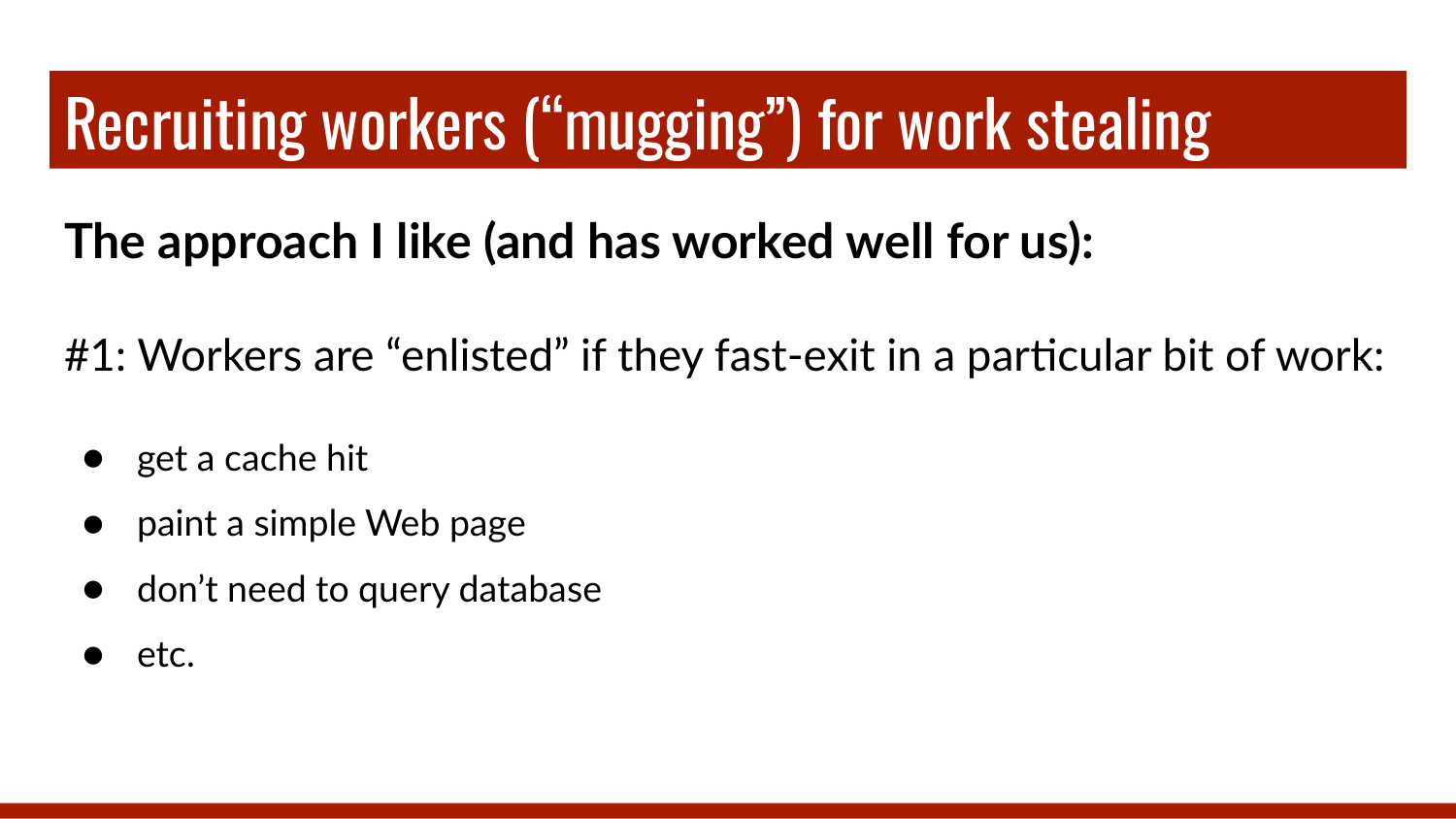

# Recruiting workers (“mugging”) for work stealing
The approach I like (and has worked well for us):
#1: Workers are “enlisted” if they fast-exit in a particular bit of work:
get a cache hit
paint a simple Web page
don’t need to query database
etc.